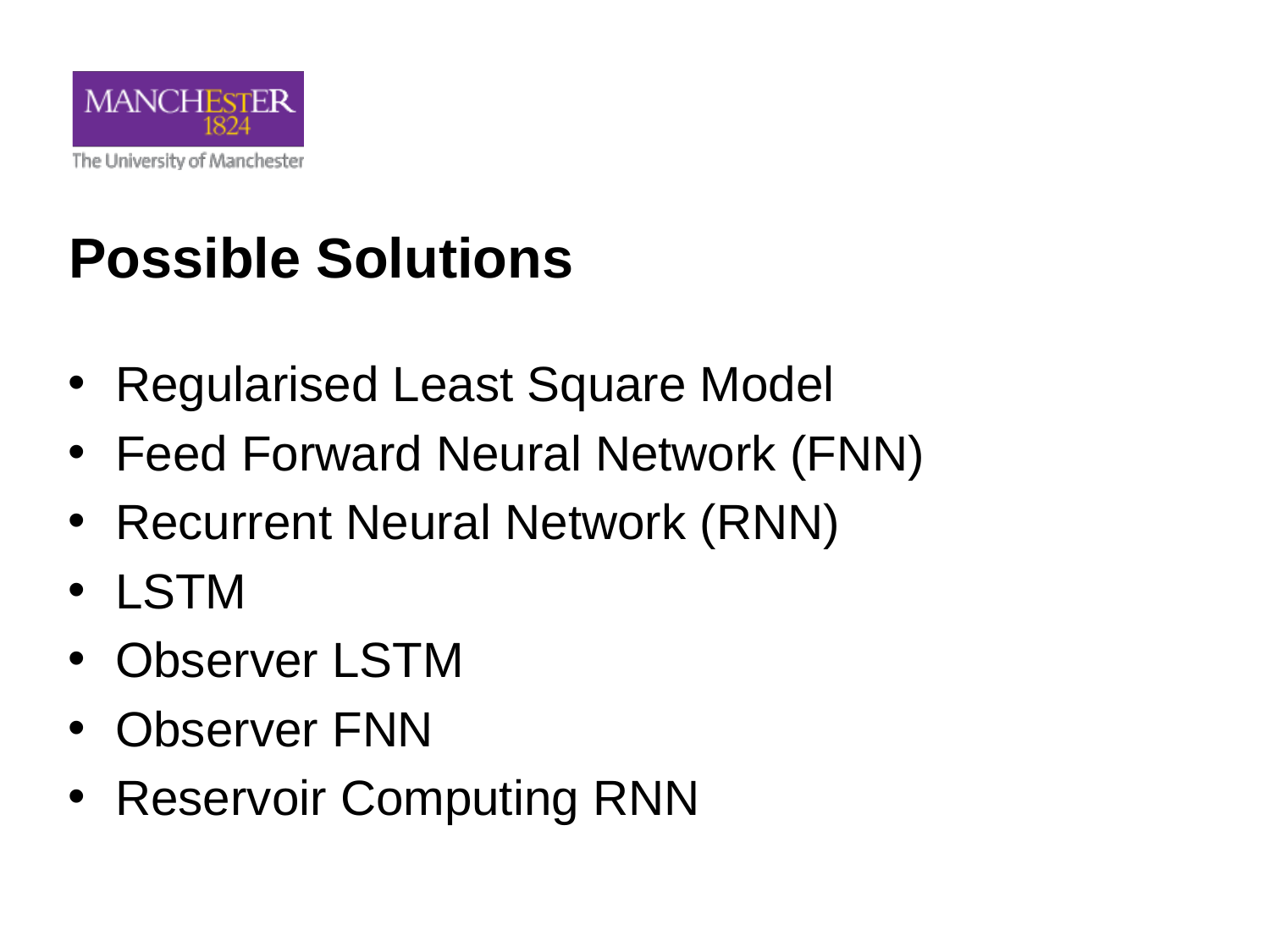

# Possible Solutions
Regularised Least Square Model
Feed Forward Neural Network (FNN)
Recurrent Neural Network (RNN)
LSTM
Observer LSTM
Observer FNN
Reservoir Computing RNN